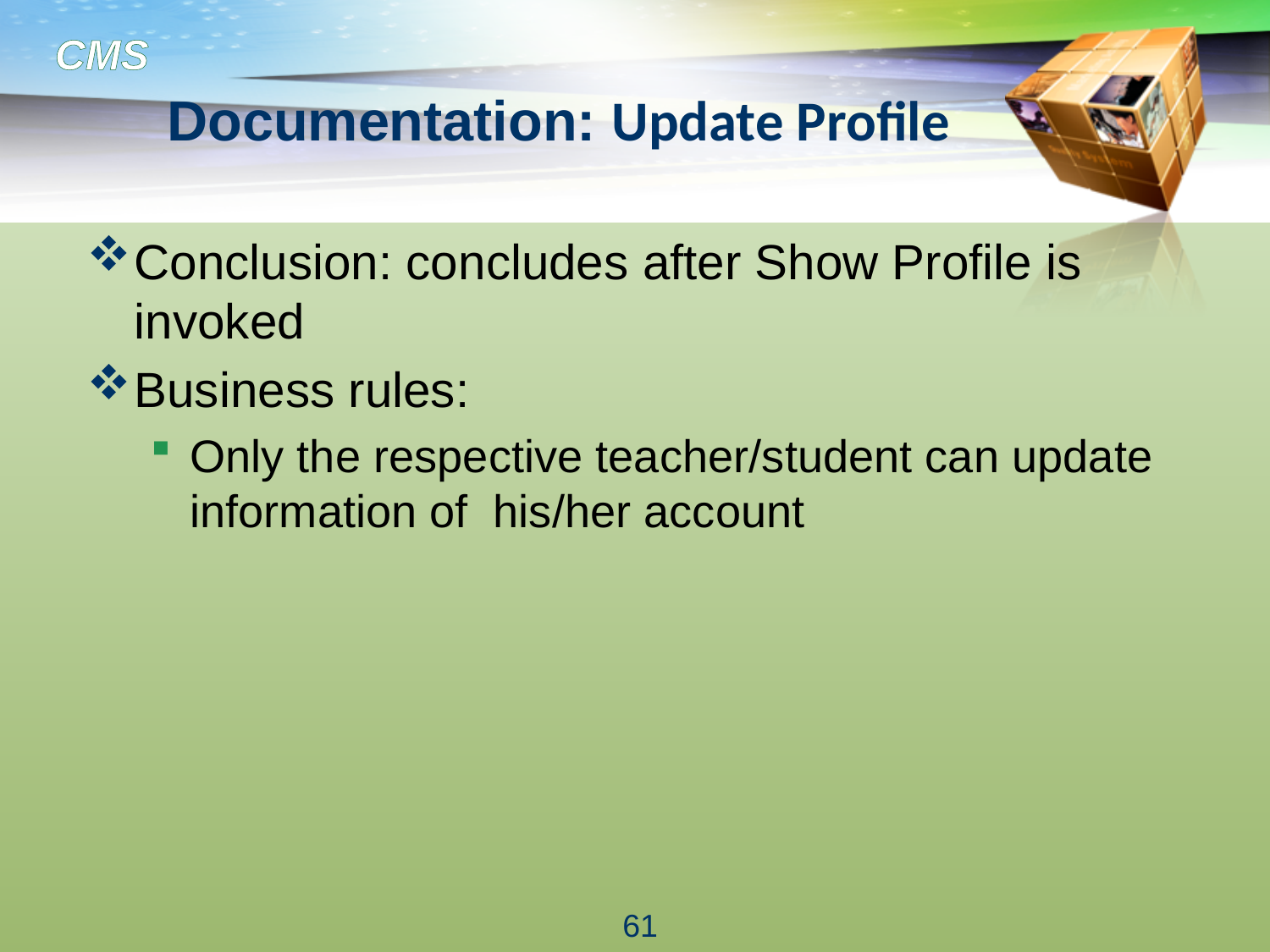

# Documentation: Update Profile
Conclusion: concludes after Show Profile is invoked
Business rules:
Only the respective teacher/student can update information of  his/her account
61